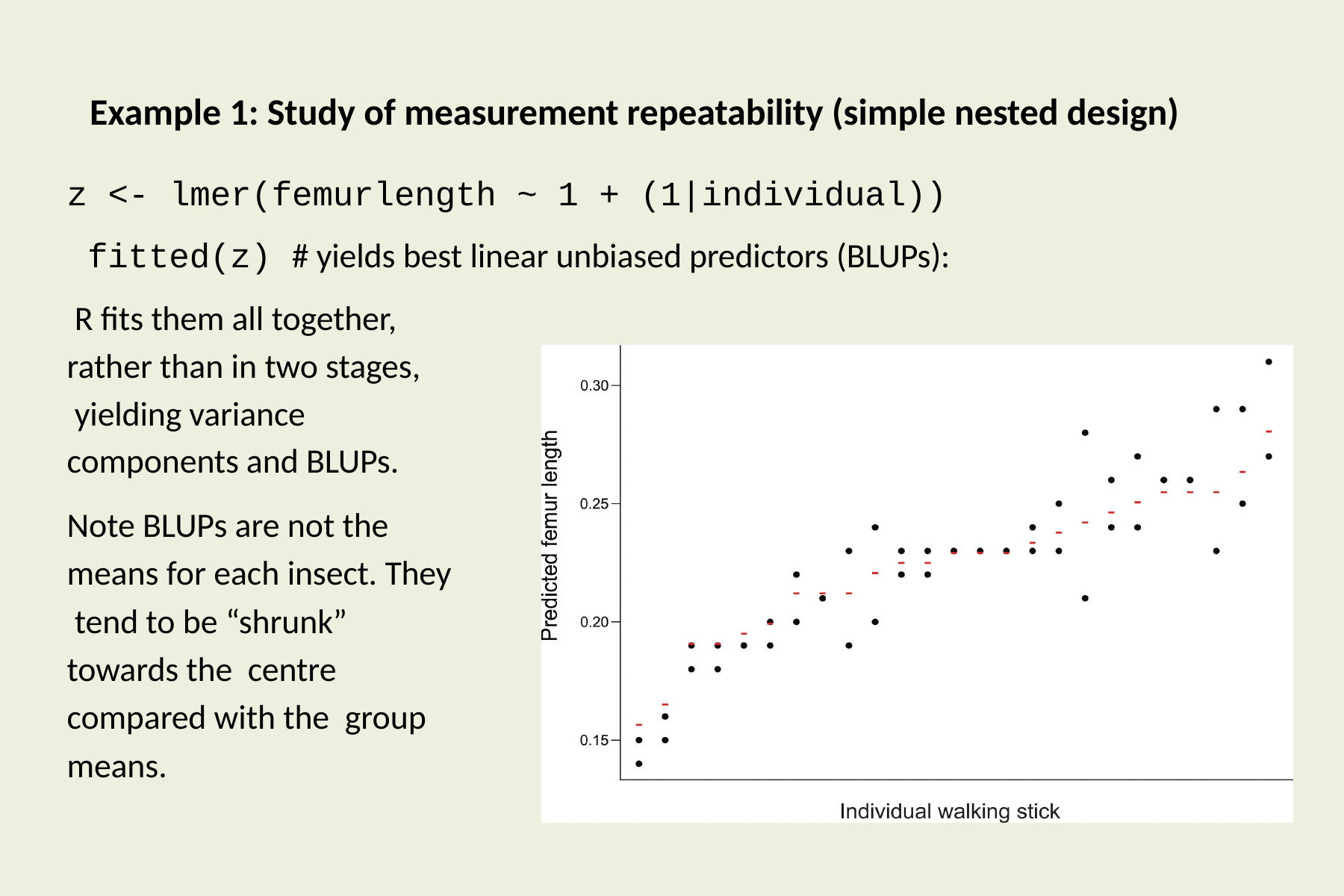

# Example 1: Study of measurement repeatability (simple nested design)
z <- lmer(femurlength ~ 1 + (1|individual))  fitted(z) # yields best linear unbiased predictors (BLUPs):  R fits them all together,
rather than in two stages,  yielding variance  components and BLUPs.
Note BLUPs are not the  means for each insect. They  tend to be “shrunk” towards the  centre compared with the  group means.